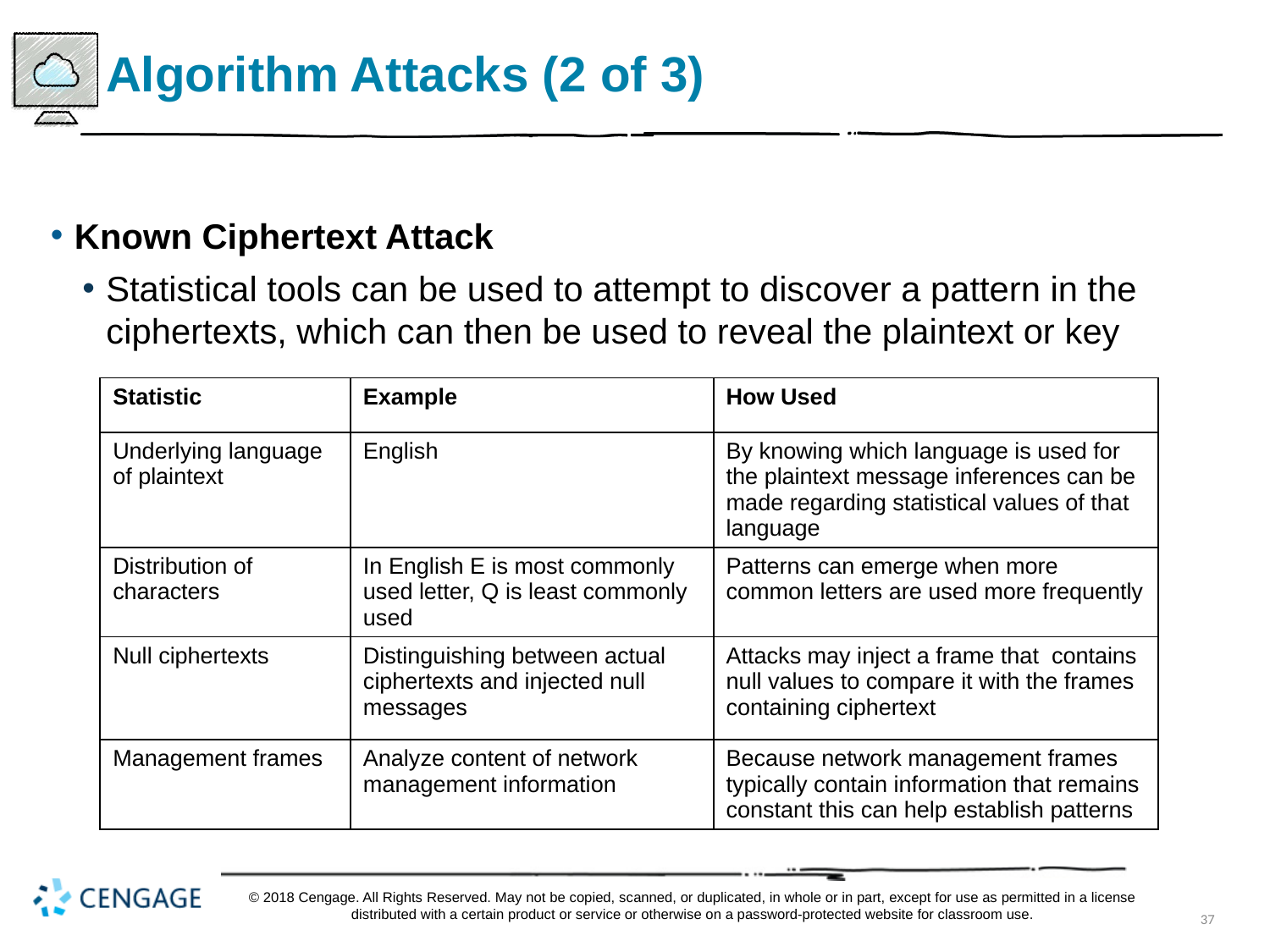

# Algorithm Attacks (2 of 3)
Known Ciphertext Attack
Statistical tools can be used to attempt to discover a pattern in the ciphertexts, which can then be used to reveal the plaintext or key
| Statistic | Example | How Used |
| --- | --- | --- |
| Underlying language of plaintext | English | By knowing which language is used for the plaintext message inferences can be made regarding statistical values of that language |
| Distribution of characters | In English E is most commonly used letter, Q is least commonly used | Patterns can emerge when more common letters are used more frequently |
| Null ciphertexts | Distinguishing between actual ciphertexts and injected null messages | Attacks may inject a frame that contains null values to compare it with the frames containing ciphertext |
| Management frames | Analyze content of network management information | Because network management frames typically contain information that remains constant this can help establish patterns |
© 2018 Cengage. All Rights Reserved. May not be copied, scanned, or duplicated, in whole or in part, except for use as permitted in a license distributed with a certain product or service or otherwise on a password-protected website for classroom use.